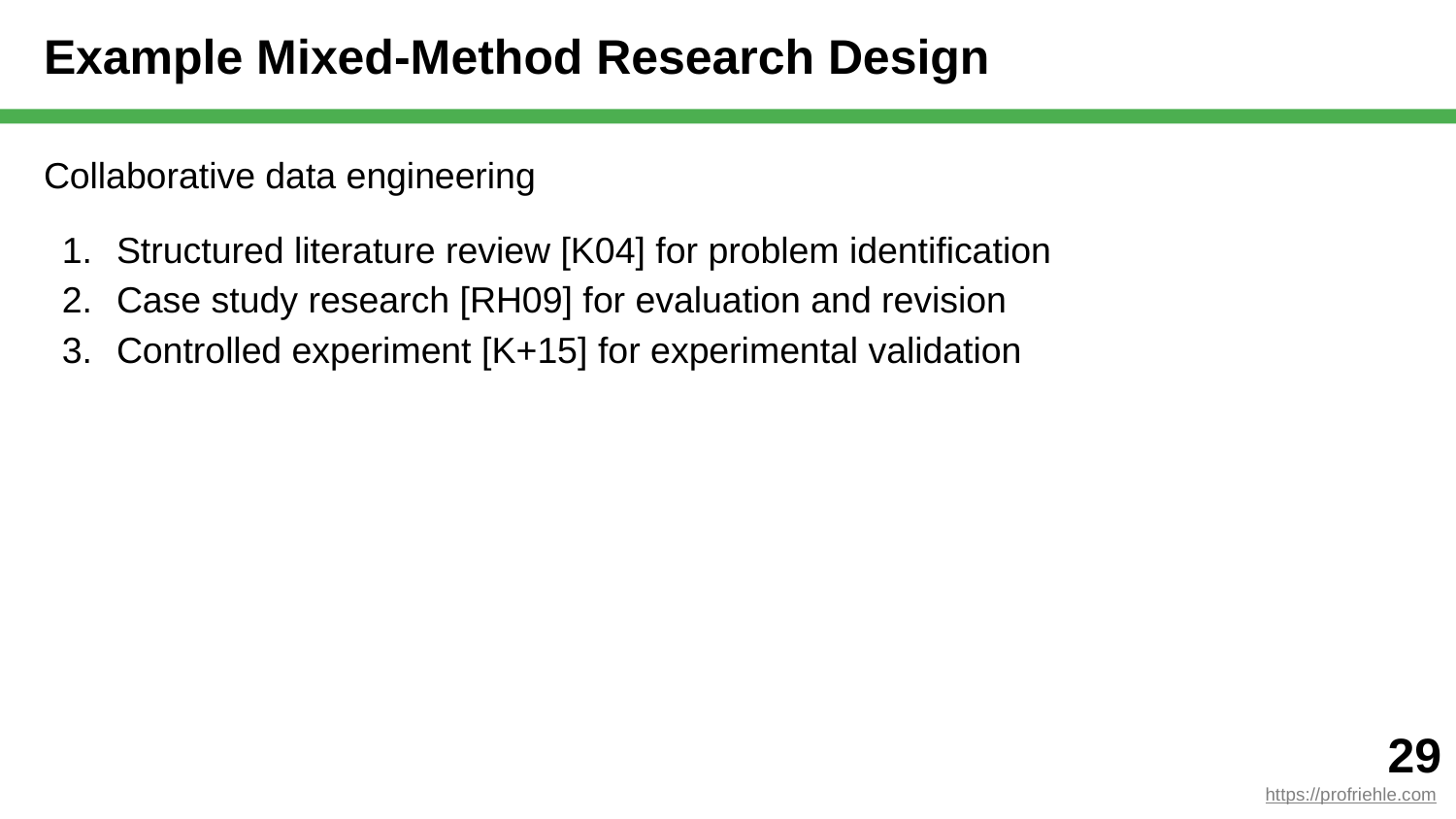

# Example Mixed-Method Research Design
Collaborative data engineering
Structured literature review [K04] for problem identification
Case study research [RH09] for evaluation and revision
Controlled experiment [K+15] for experimental validation
29
https://profriehle.com